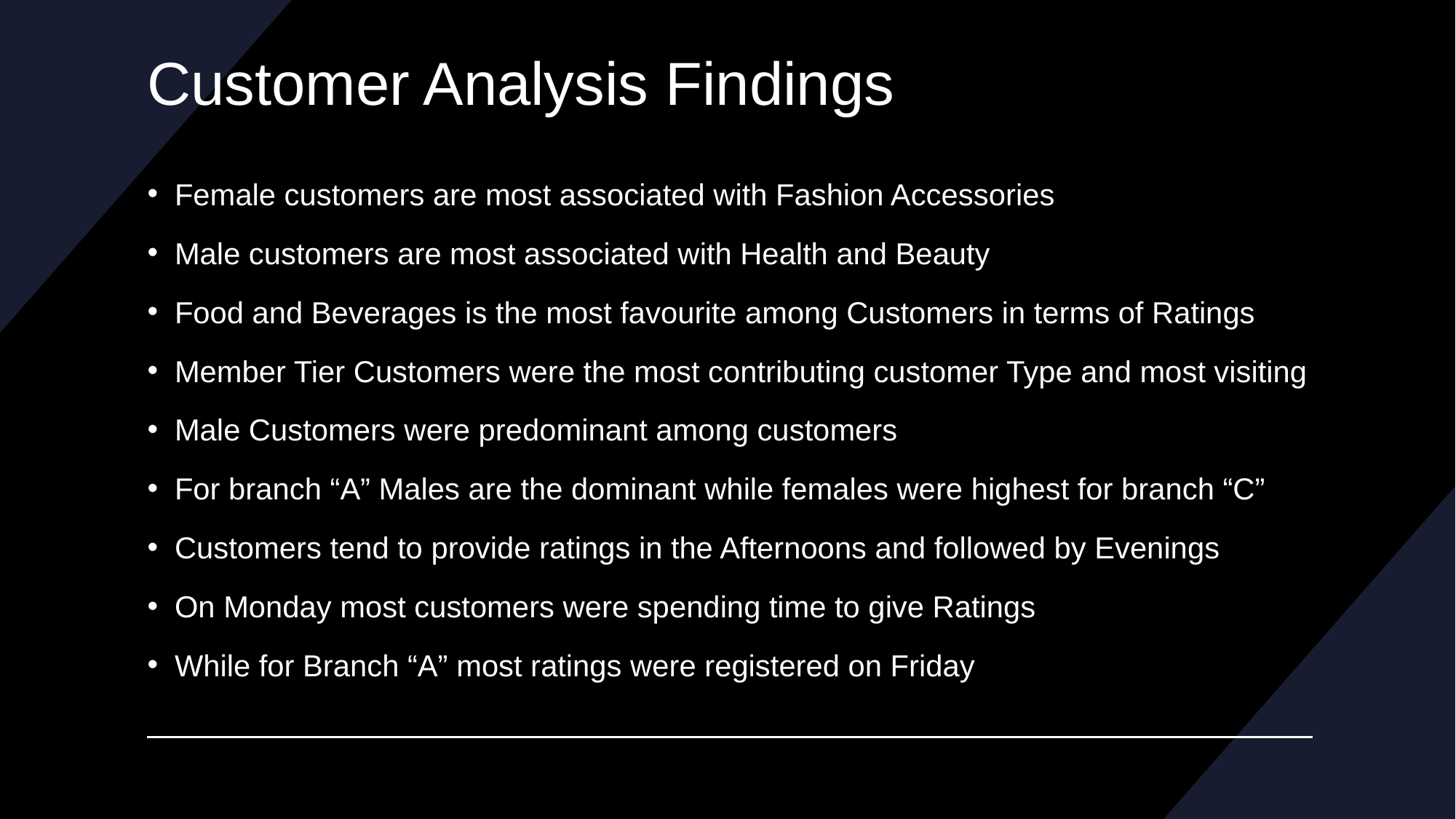

# Customer Analysis Findings
Female customers are most associated with Fashion Accessories
Male customers are most associated with Health and Beauty
Food and Beverages is the most favourite among Customers in terms of Ratings
Member Tier Customers were the most contributing customer Type and most visiting
Male Customers were predominant among customers
For branch “A” Males are the dominant while females were highest for branch “C”
Customers tend to provide ratings in the Afternoons and followed by Evenings
On Monday most customers were spending time to give Ratings
While for Branch “A” most ratings were registered on Friday